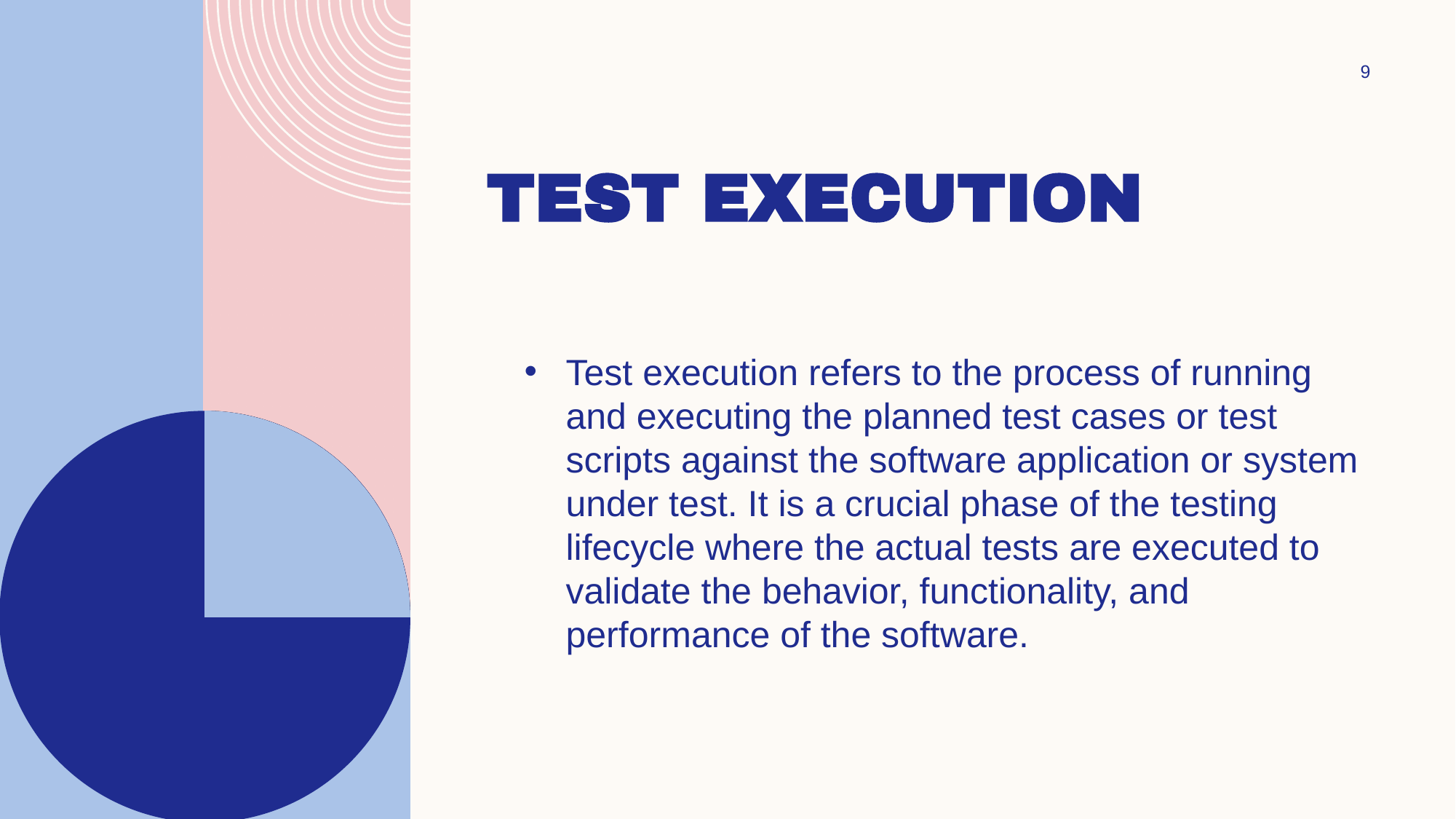

9
# Test Execution
Test execution refers to the process of running and executing the planned test cases or test scripts against the software application or system under test. It is a crucial phase of the testing lifecycle where the actual tests are executed to validate the behavior, functionality, and performance of the software.